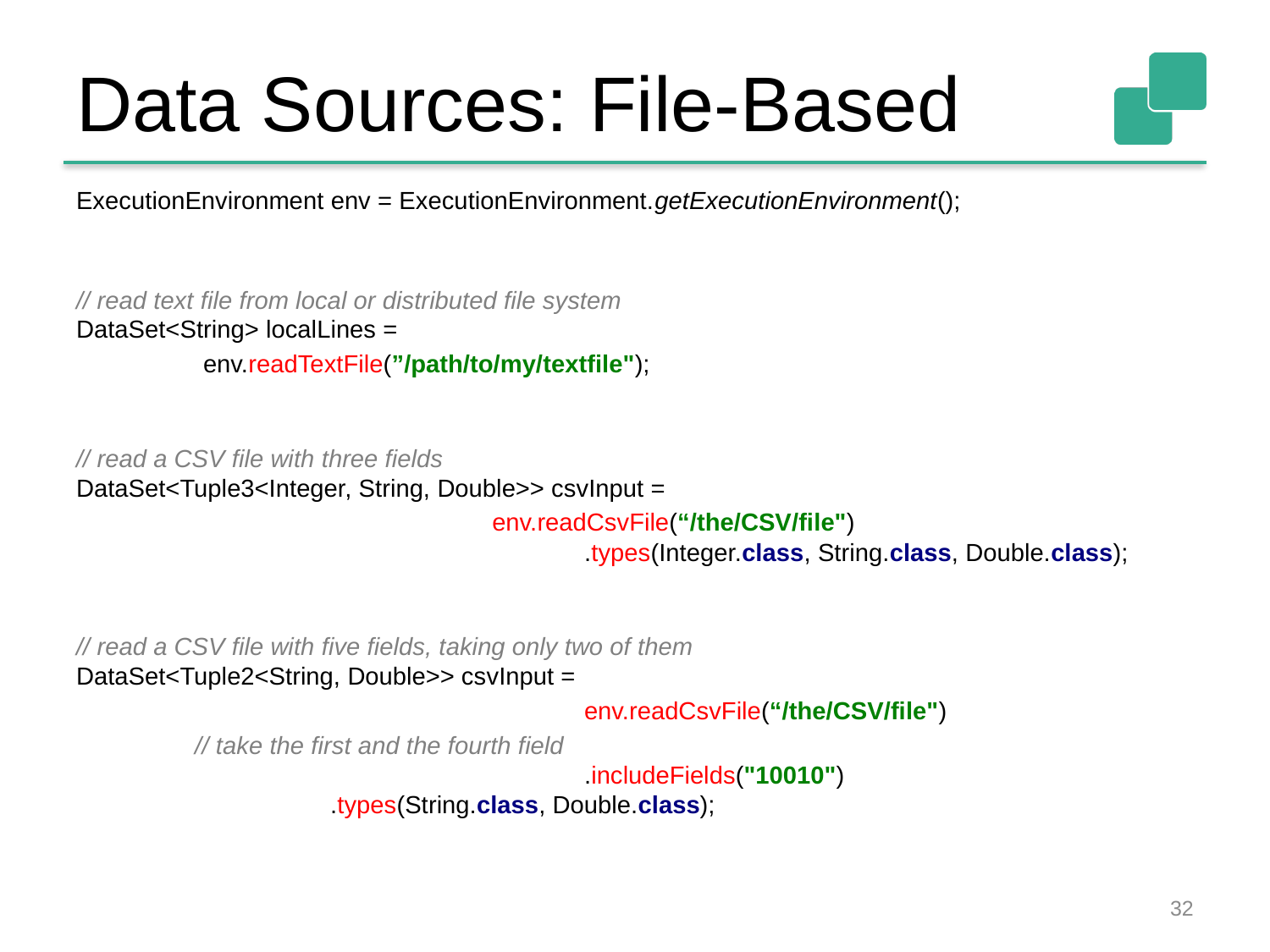

# Data Sources: File-Based
ExecutionEnvironment env = ExecutionEnvironment.getExecutionEnvironment();

// read text file from local or distributed file system
DataSet<String> localLines =
	env.readTextFile(”/path/to/my/textfile");
// read a CSV file with three fields
DataSet<Tuple3<Integer, String, Double>> csvInput =
			     env.readCsvFile(“/the/CSV/file")
				.types(Integer.class, String.class, Double.class);
// read a CSV file with five fields, taking only two of them
DataSet<Tuple2<String, Double>> csvInput =
				env.readCsvFile(“/the/CSV/file")
                 // take the first and the fourth field
				.includeFields("10010") 				.types(String.class, Double.class);
32